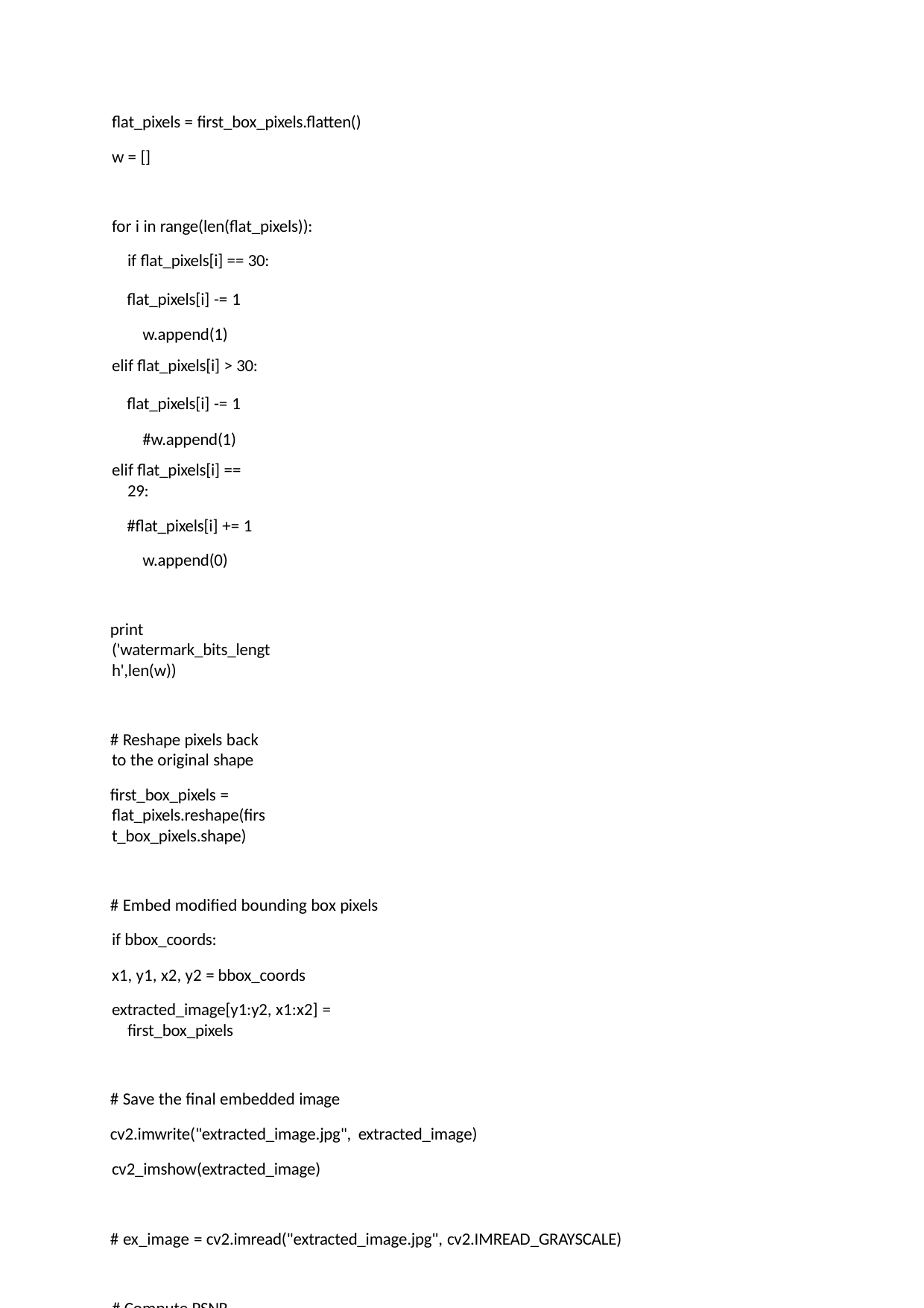

flat_pixels = first_box_pixels.flatten()
w = []

for i in range(len(flat_pixels)): if flat_pixels[i] == 30:
flat_pixels[i] -= 1 w.append(1)
elif flat_pixels[i] > 30:
flat_pixels[i] -= 1 #w.append(1)
elif flat_pixels[i] == 29:
#flat_pixels[i] += 1 w.append(0)

print ('watermark_bits_length',len(w))

# Reshape pixels back to the original shape
first_box_pixels = flat_pixels.reshape(first_box_pixels.shape)

# Embed modified bounding box pixels if bbox_coords:
x1, y1, x2, y2 = bbox_coords
extracted_image[y1:y2, x1:x2] = first_box_pixels

# Save the final embedded image
cv2.imwrite("extracted_image.jpg", extracted_image) cv2_imshow(extracted_image)
# ex_image = cv2.imread("extracted_image.jpg", cv2.IMREAD_GRAYSCALE) # Compute PSNR